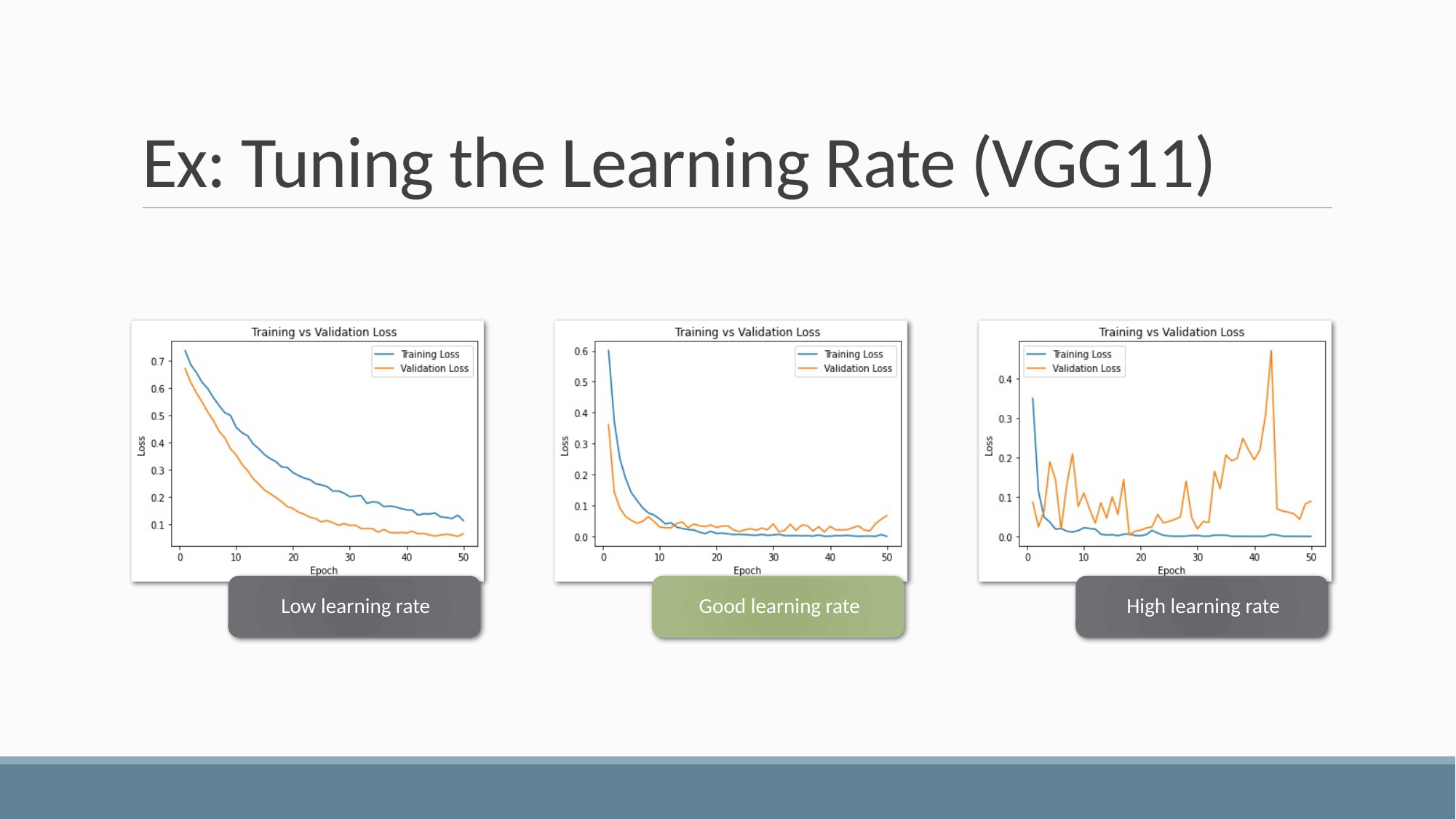

# Ex: Tuning the Learning Rate (VGG11)
Low learning rate
Good learning rate
High learning rate